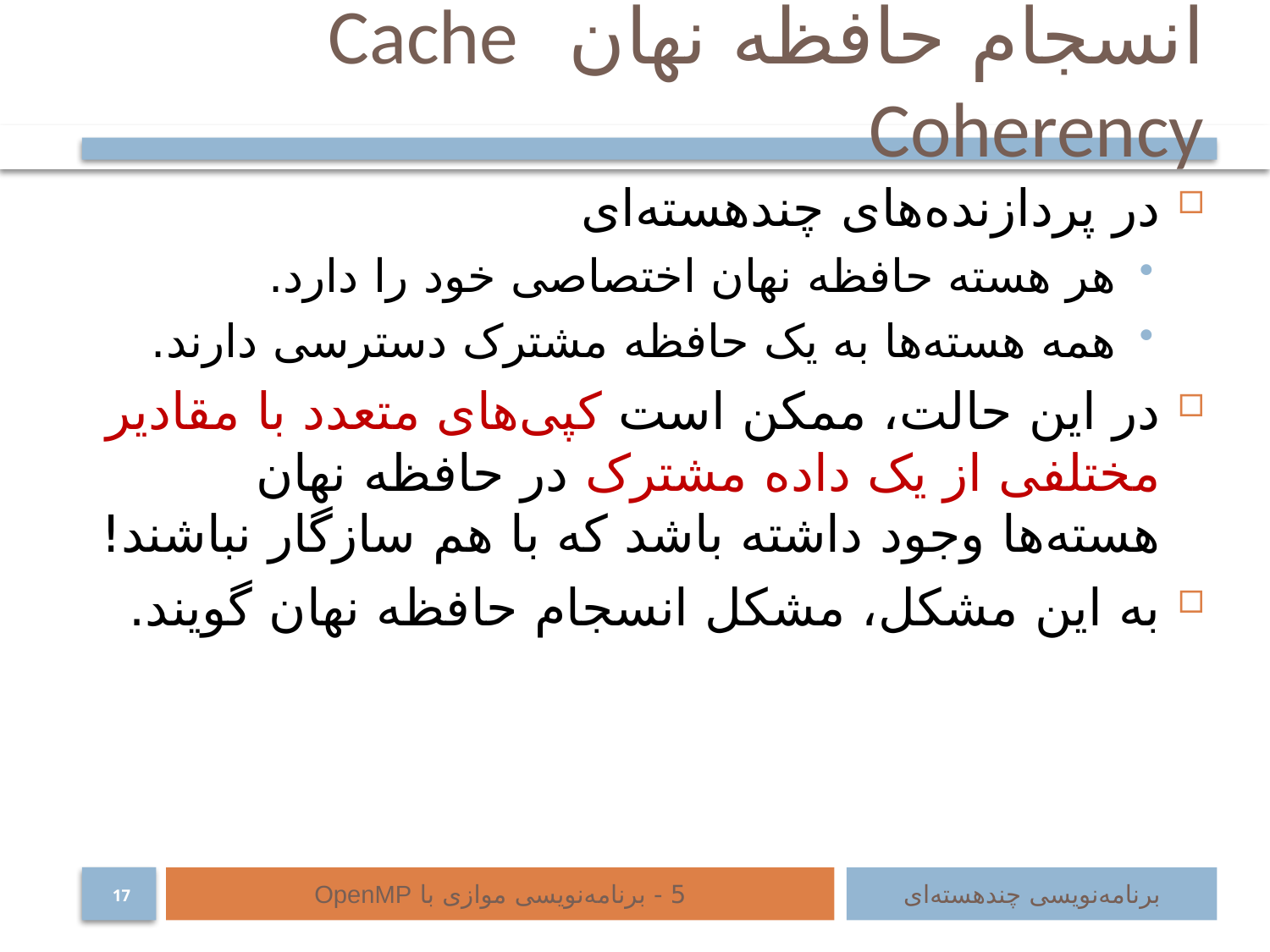

# انسجام حافظه نهان	  Cache Coherency
در پردازنده‌های چندهسته‌ای
هر هسته حافظه نهان اختصاصی خود را دارد.
همه هسته‌ها به یک حافظه‌ مشترک دسترسی دارند.
در این حالت، ممکن است کپی‌های متعدد با مقادیر مختلفی از یک داده مشترک در حافظه نهان هسته‌ها وجود داشته باشد که با هم سازگار نباشند!
به این مشکل، مشکل انسجام حافظه نهان گویند.
5 - برنامه‌نویسی موازی با OpenMP
برنامه‌نویسی چند‌هسته‌ای
17